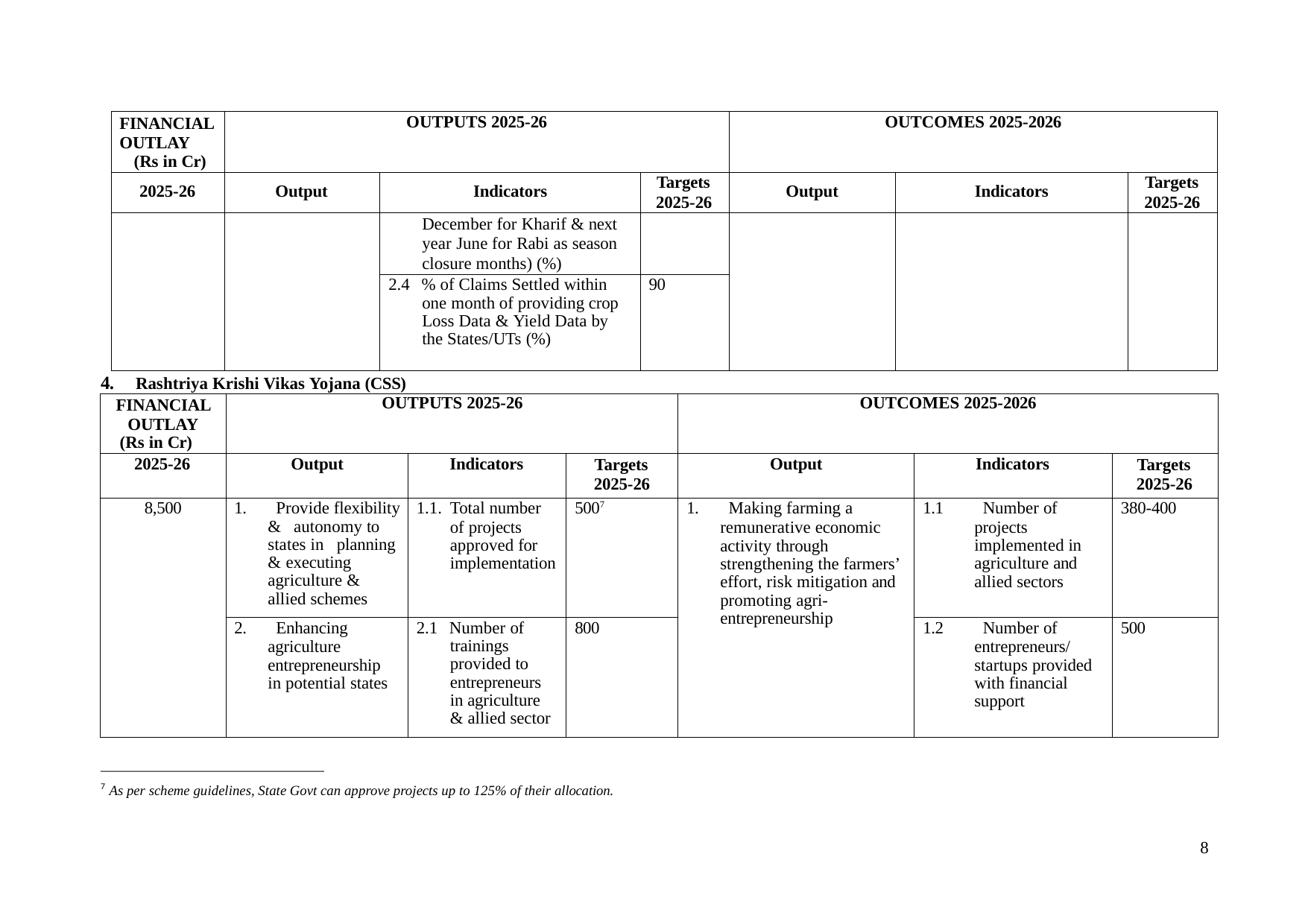

| FINANCIAL OUTLAY (Rs in Cr) | OUTPUTS 2025-26 |  |  | OUTCOMES 2025-2026 |  |  |
| --- | --- | --- | --- | --- | --- | --- |
| 2025-26 | Output | Indicators | Targets 2025-26 | Output | Indicators | Targets 2025-26 |
|  |  | December for Kharif & next year June for Rabi as season closure months) (%) |  |  |  |  |
|  |  | 2.4 % of Claims Settled within one month of providing crop Loss Data & Yield Data by the States/UTs (%) | 90 |  |  |  |
4.	Rashtriya Krishi Vikas Yojana (CSS)
| FINANCIAL OUTLAY (Rs in Cr) | OUTPUTS 2025-26 |  |  | OUTCOMES 2025-2026 |  |  |
| --- | --- | --- | --- | --- | --- | --- |
| 2025-26 | Output | Indicators | Targets 2025-26 | Output | Indicators | Targets 2025-26 |
| 8,500 | 1. Provide flexibility & autonomy to states in planning & executing agriculture & allied schemes | 1.1. Total number of projects approved for implementation | 5007 | 1. Making farming a remunerative economic activity through strengthening the farmers’ effort, risk mitigation and promoting agri- entrepreneurship | 1.1 Number of projects implemented in agriculture and allied sectors | 380-400 |
|  | 2. Enhancing agriculture entrepreneurship in potential states | 2.1 Number of trainings provided to entrepreneurs in agriculture & allied sector | 800 |  | 1.2 Number of entrepreneurs/ startups provided with financial support | 500 |

7 As per scheme guidelines, State Govt can approve projects up to 125% of their allocation.
8